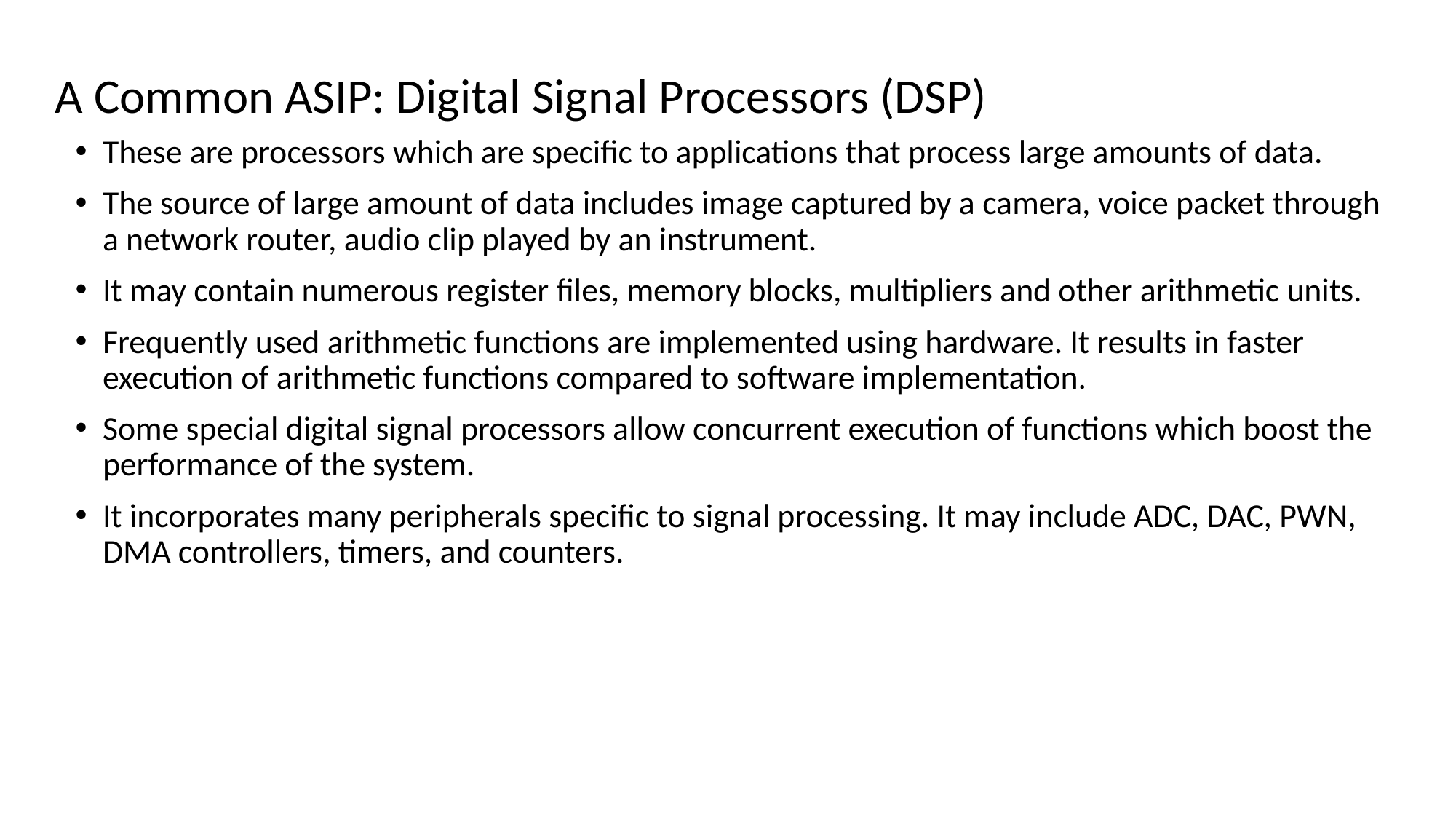

# A Common ASIP: Digital Signal Processors (DSP)
These are processors which are specific to applications that process large amounts of data.
The source of large amount of data includes image captured by a camera, voice packet through a network router, audio clip played by an instrument.
It may contain numerous register files, memory blocks, multipliers and other arithmetic units.
Frequently used arithmetic functions are implemented using hardware. It results in faster execution of arithmetic functions compared to software implementation.
Some special digital signal processors allow concurrent execution of functions which boost the performance of the system.
It incorporates many peripherals specific to signal processing. It may include ADC, DAC, PWN, DMA controllers, timers, and counters.